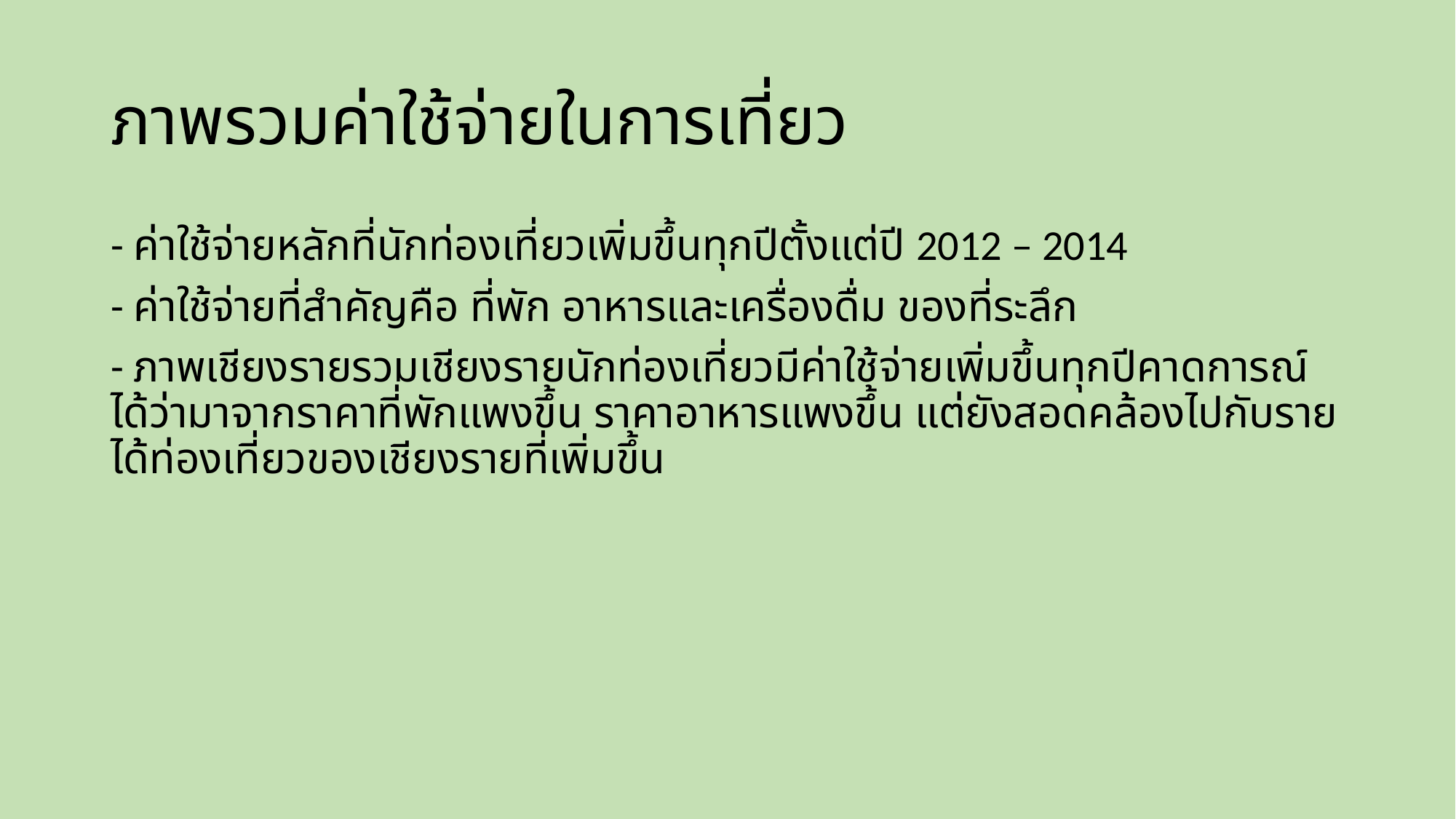

# ภาพรวมค่าใช้จ่ายในการเที่ยว
- ค่าใช้จ่ายหลักที่นักท่องเที่ยวเพิ่มขึ้นทุกปีตั้งแต่ปี 2012 – 2014
- ค่าใช้จ่ายที่สำคัญคือ ที่พัก อาหารและเครื่องดื่ม ของที่ระลึก
- ภาพเชียงรายรวมเชียงรายนักท่องเที่ยวมีค่าใช้จ่ายเพิ่มขึ้นทุกปีคาดการณ์ได้ว่ามาจากราคาที่พักแพงขึ้น ราคาอาหารแพงขึ้น แต่ยังสอดคล้องไปกับรายได้ท่องเที่ยวของเชียงรายที่เพิ่มขึ้น